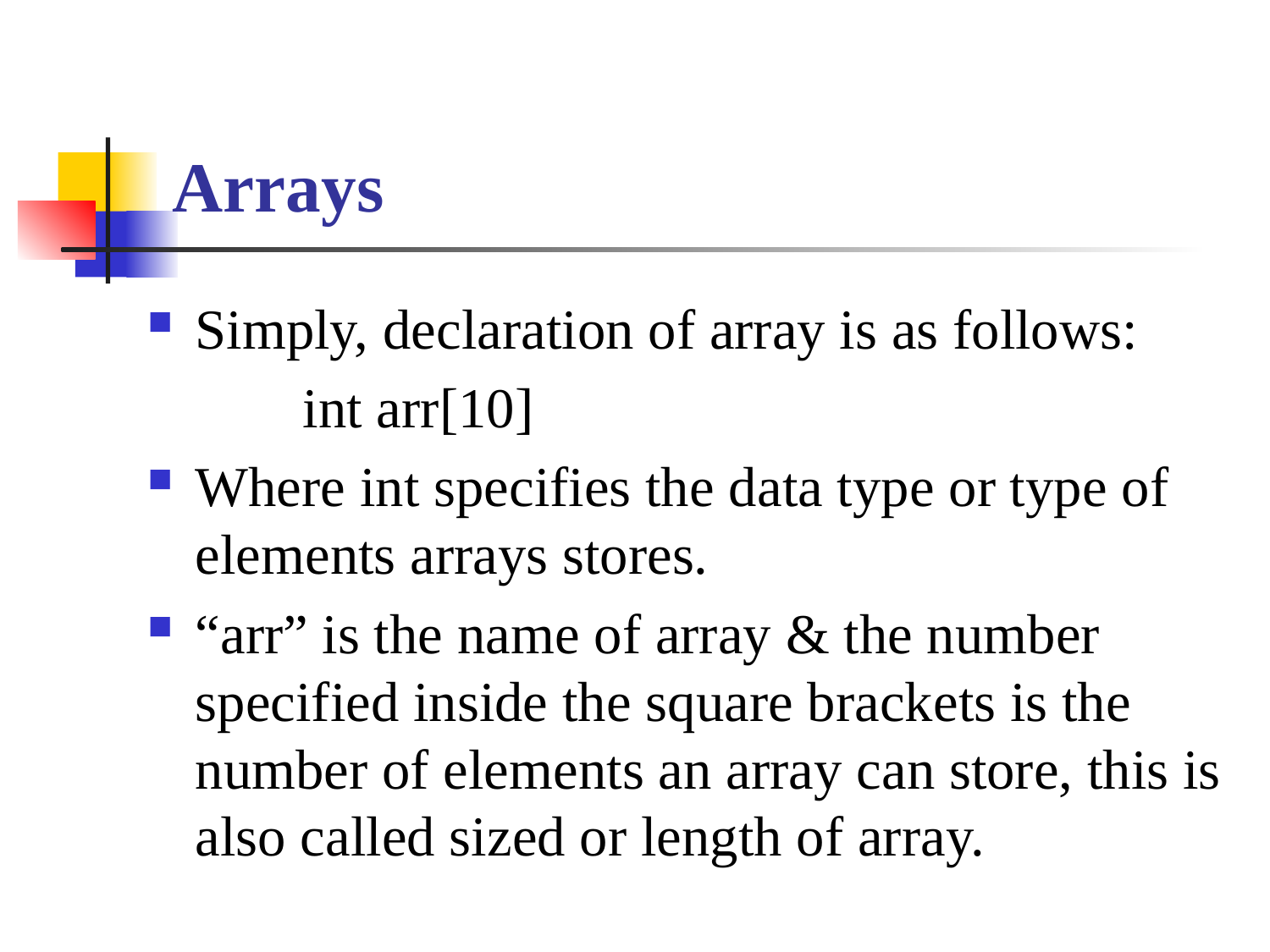

# Arrays
Simply, declaration of array is as follows:
  int arr[10]
Where int specifies the data type or type of elements arrays stores.
“arr” is the name of array & the number specified inside the square brackets is the number of elements an array can store, this is also called sized or length of array.